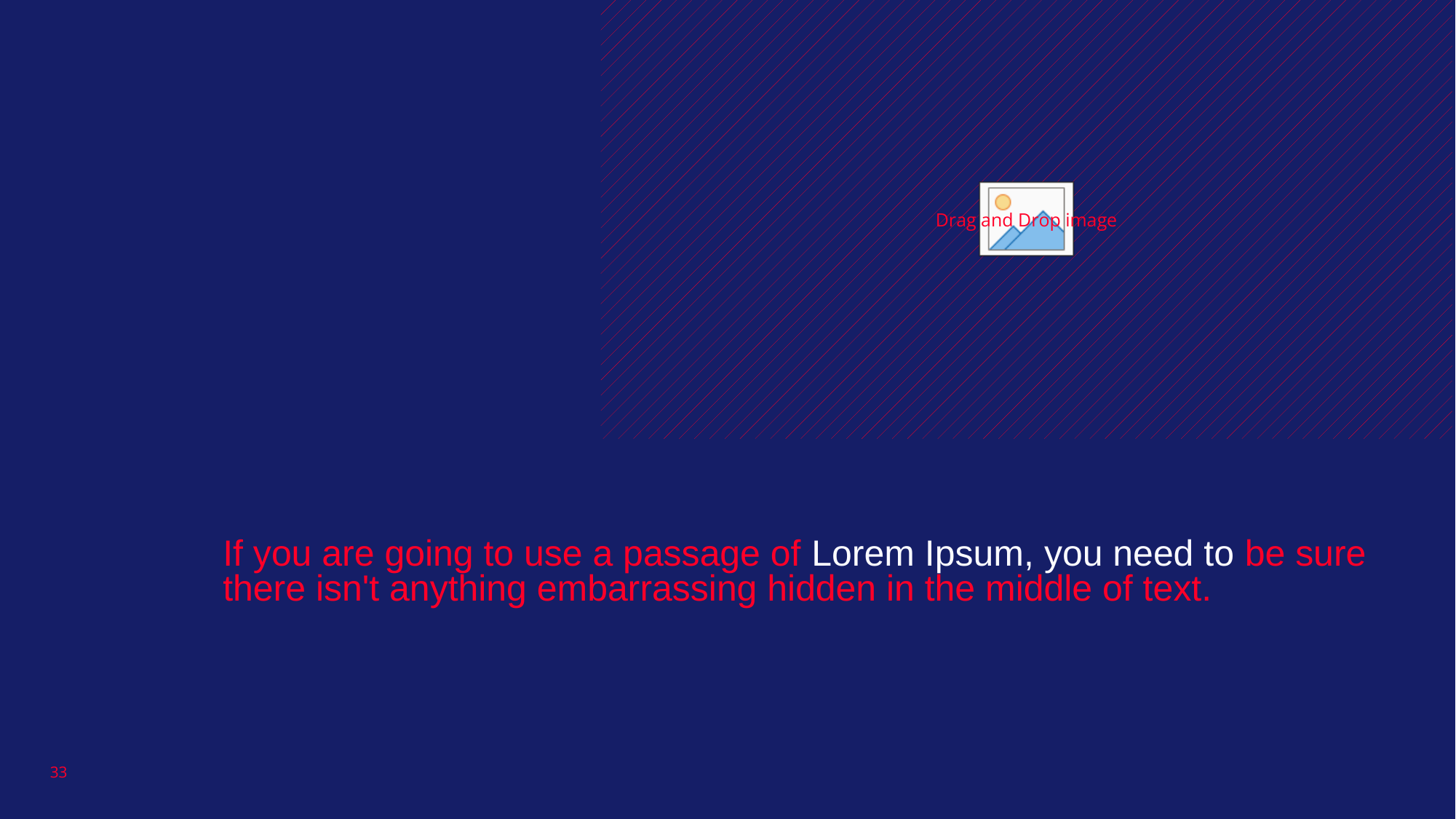

If you are going to use a passage of Lorem Ipsum, you need to be sure there isn't anything embarrassing hidden in the middle of text.
33